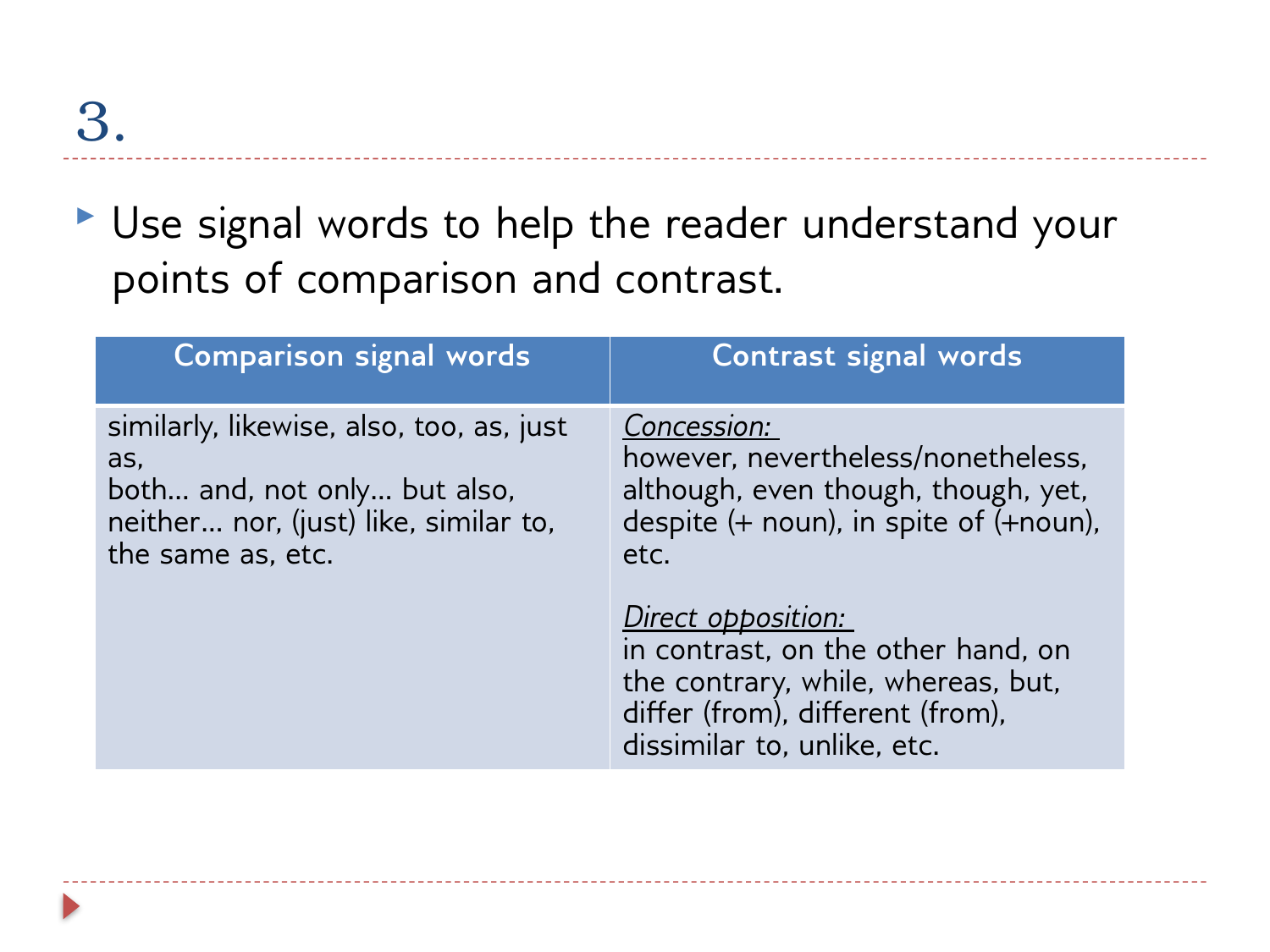

# 3.
Use signal words to help the reader understand your points of comparison and contrast.

| Comparison signal words | Contrast signal words |
| --- | --- |
| similarly, likewise, also, too, as, just as, both… and, not only… but also, neither… nor, (just) like, similar to, the same as, etc. | Concession: however, nevertheless/nonetheless, although, even though, though, yet, despite (+ noun), in spite of (+noun), etc. Direct opposition: in contrast, on the other hand, on the contrary, while, whereas, but, differ (from), different (from), dissimilar to, unlike, etc. |